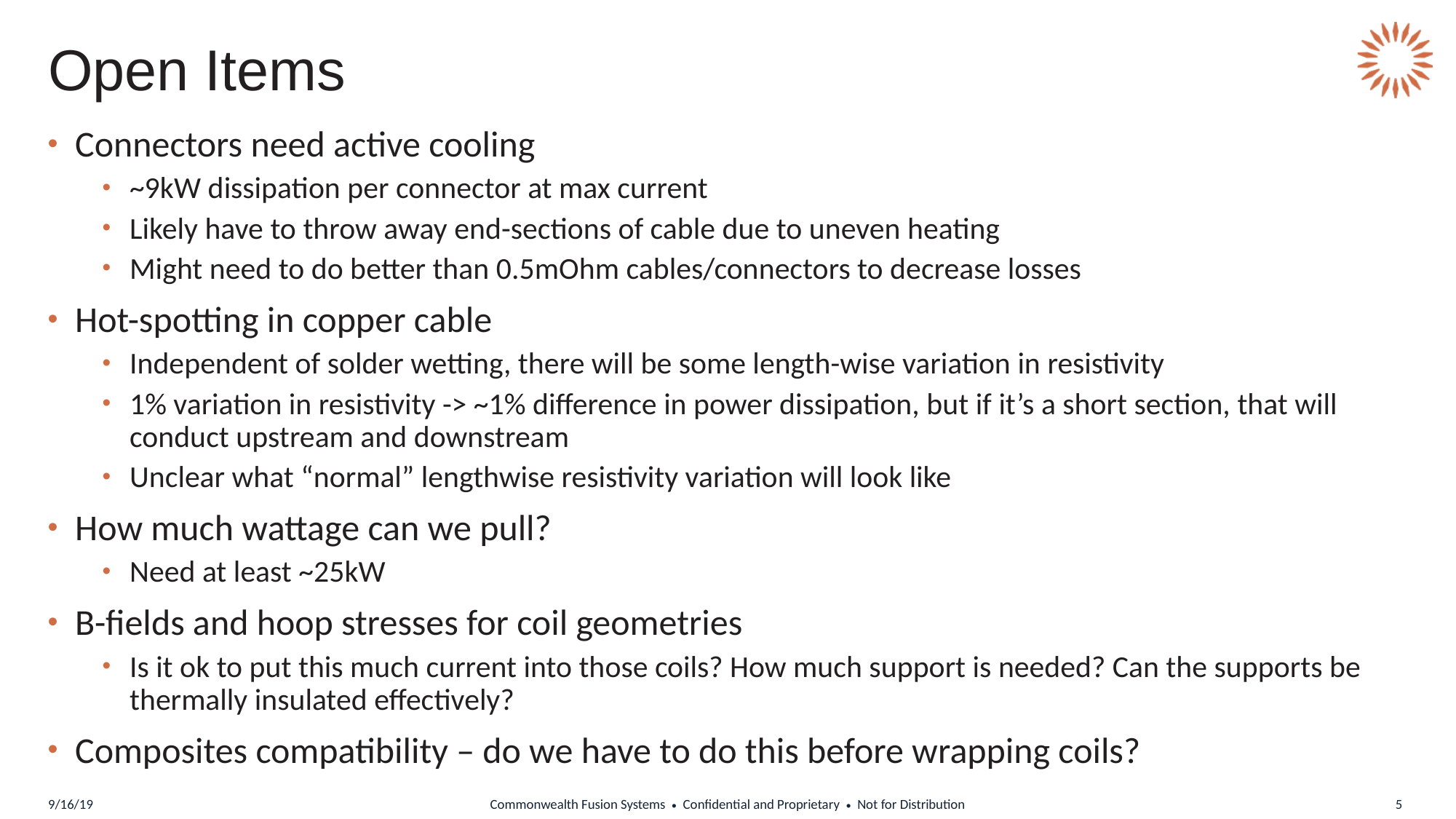

# Open Items
Connectors need active cooling
~9kW dissipation per connector at max current
Likely have to throw away end-sections of cable due to uneven heating
Might need to do better than 0.5mOhm cables/connectors to decrease losses
Hot-spotting in copper cable
Independent of solder wetting, there will be some length-wise variation in resistivity
1% variation in resistivity -> ~1% difference in power dissipation, but if it’s a short section, that will conduct upstream and downstream
Unclear what “normal” lengthwise resistivity variation will look like
How much wattage can we pull?
Need at least ~25kW
B-fields and hoop stresses for coil geometries
Is it ok to put this much current into those coils? How much support is needed? Can the supports be thermally insulated effectively?
Composites compatibility – do we have to do this before wrapping coils?